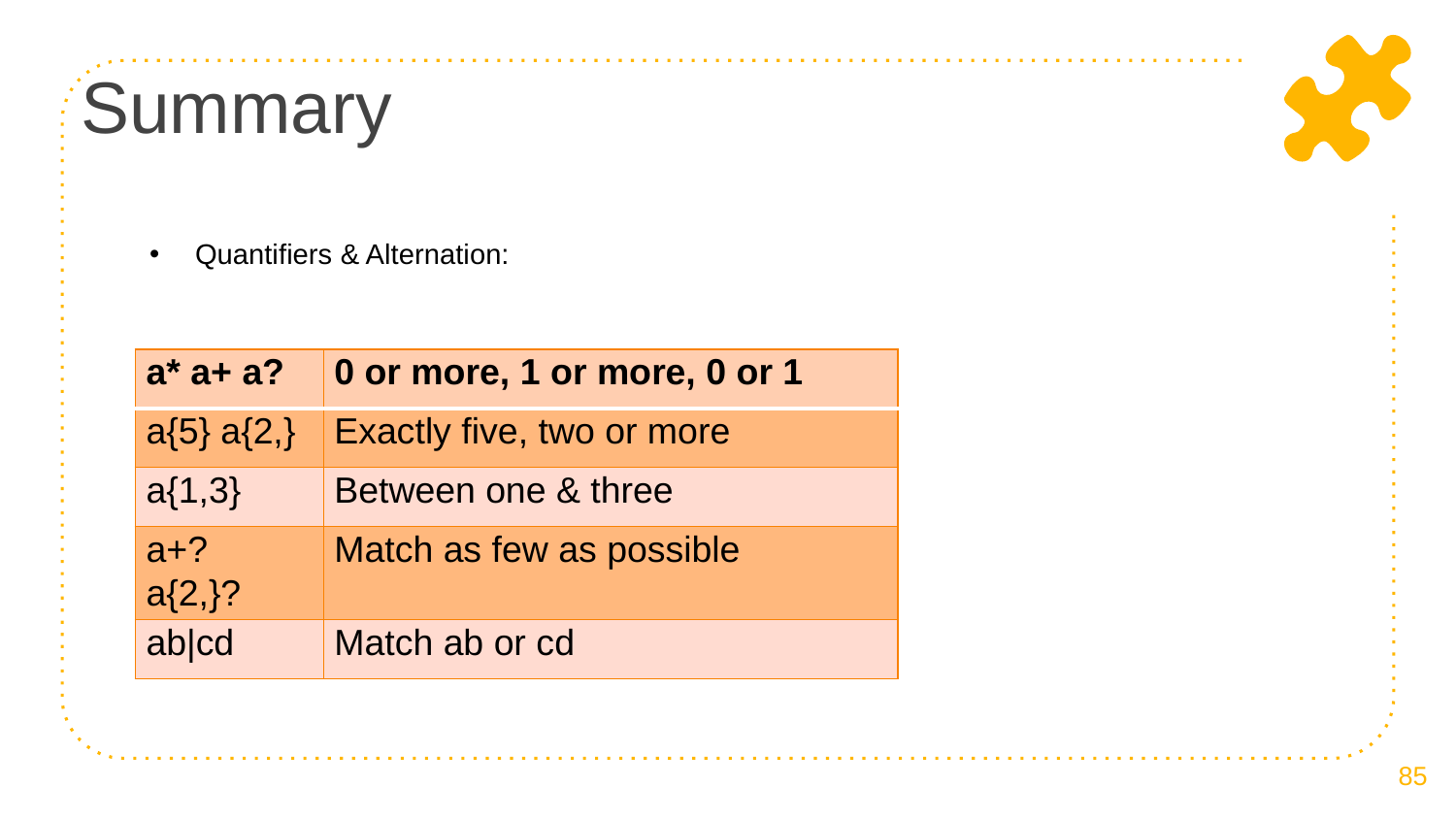

# Summary
Quantifiers & Alternation:

| a\* a+ a? | 0 or more, 1 or more, 0 or 1 |
| --- | --- |
| a{5} a{2,} | Exactly five, two or more |
| a{1,3} | Between one & three |
| a+? a{2,}? | Match as few as possible |
| ab|cd | Match ab or cd |
85